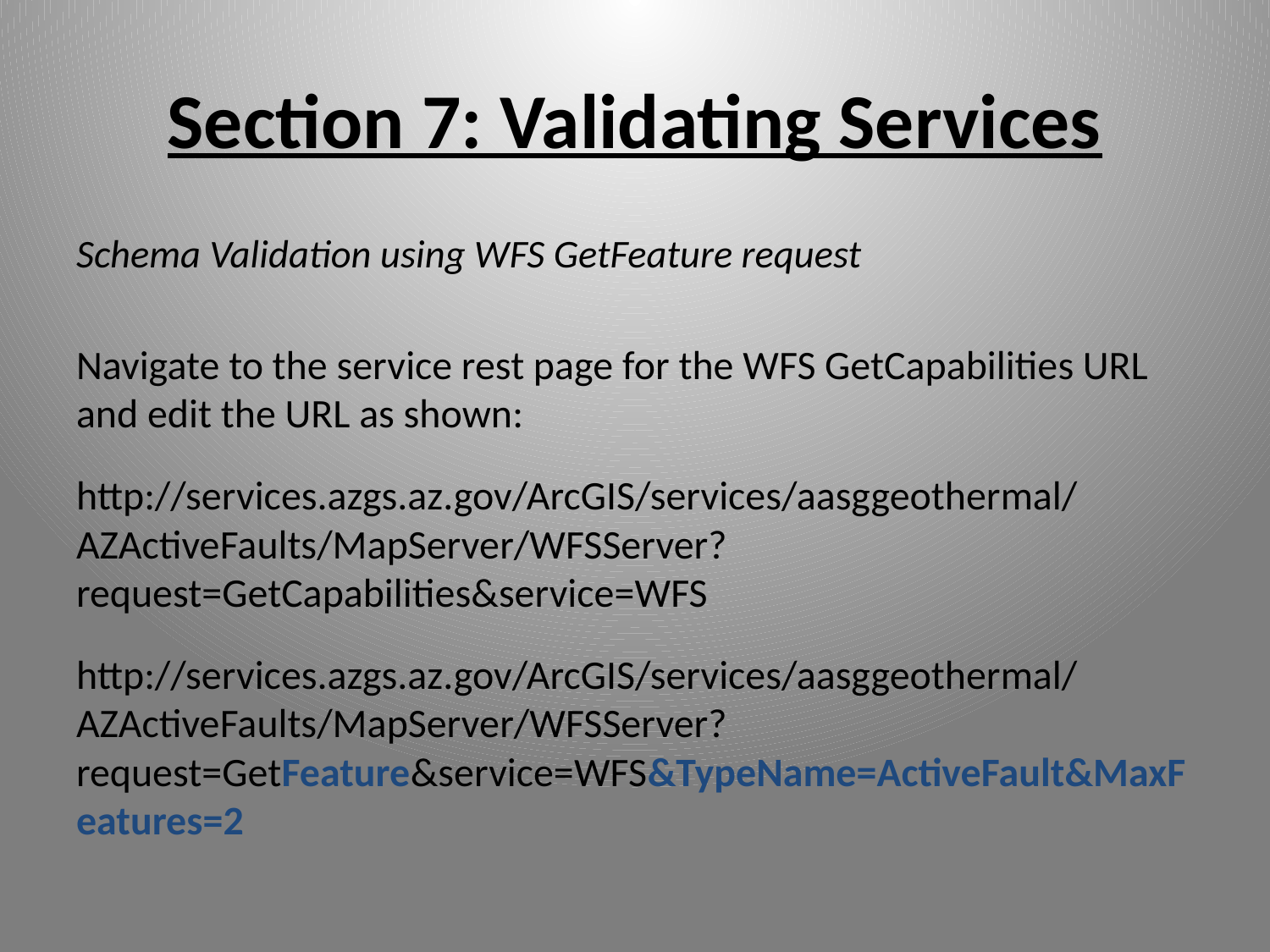

# Section 7: Validating Services
Schema Validation using WFS GetFeature request

Navigate to the service rest page for the WFS GetCapabilities URL and edit the URL as shown:

http://services.azgs.az.gov/ArcGIS/services/aasggeothermal/AZActiveFaults/MapServer/WFSServer?request=GetCapabilities&service=WFS

http://services.azgs.az.gov/ArcGIS/services/aasggeothermal/AZActiveFaults/MapServer/WFSServer?request=GetFeature&service=WFS&TypeName=ActiveFault&MaxFeatures=2